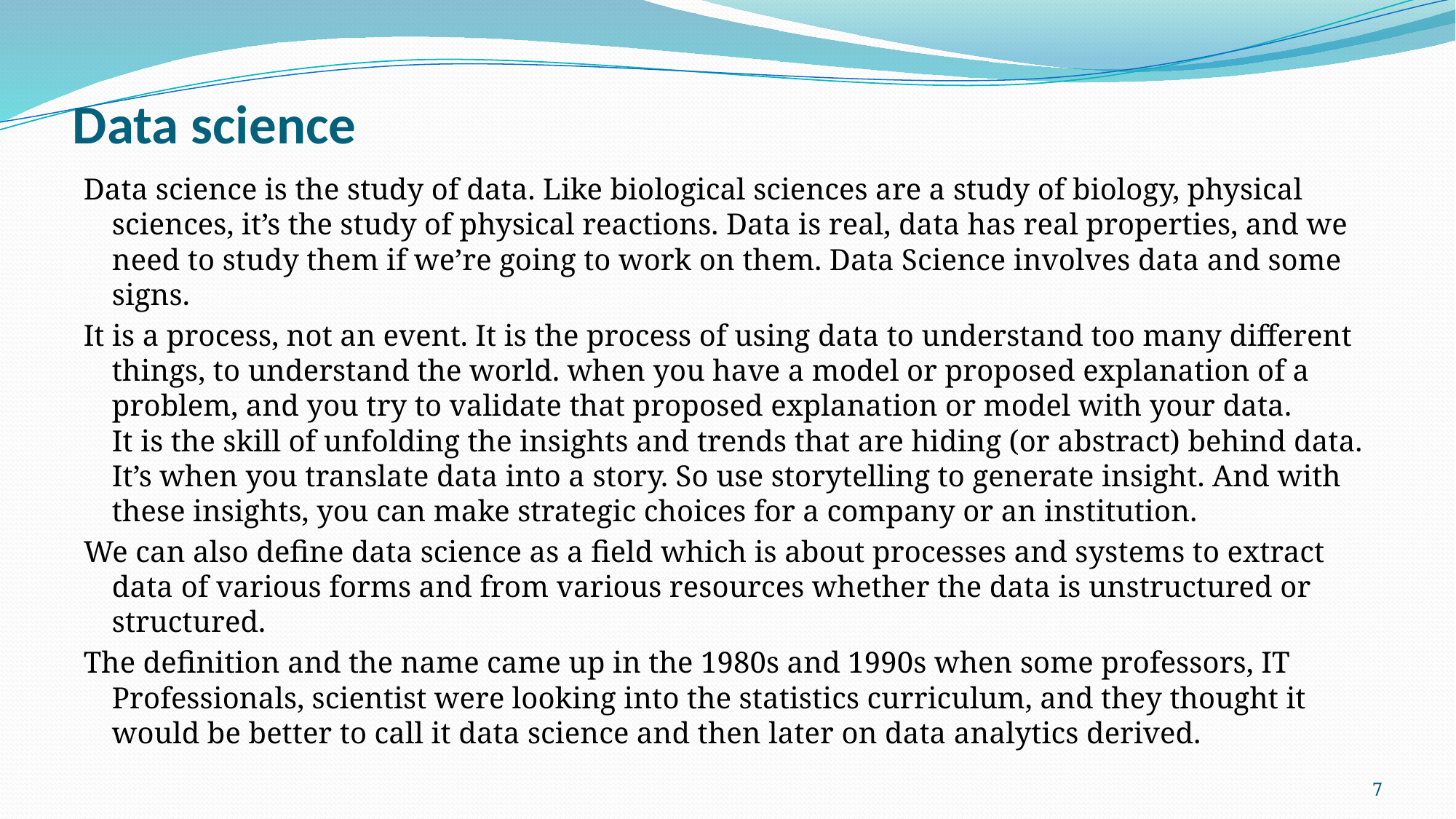

# Data science
Data science is the study of data. Like biological sciences are a study of biology, physical sciences, it’s the study of physical reactions. Data is real, data has real properties, and we need to study them if we’re going to work on them. Data Science involves data and some signs.
It is a process, not an event. It is the process of using data to understand too many different things, to understand the world. when you have a model or proposed explanation of a problem, and you try to validate that proposed explanation or model with your data.
It is the skill of unfolding the insights and trends that are hiding (or abstract) behind data. It’s when you translate data into a story. So use storytelling to generate insight. And with these insights, you can make strategic choices for a company or an institution.
We can also define data science as a field which is about processes and systems to extract data of various forms and from various resources whether the data is unstructured or structured.
The definition and the name came up in the 1980s and 1990s when some professors, IT Professionals, scientist were looking into the statistics curriculum, and they thought it would be better to call it data science and then later on data analytics derived.

7